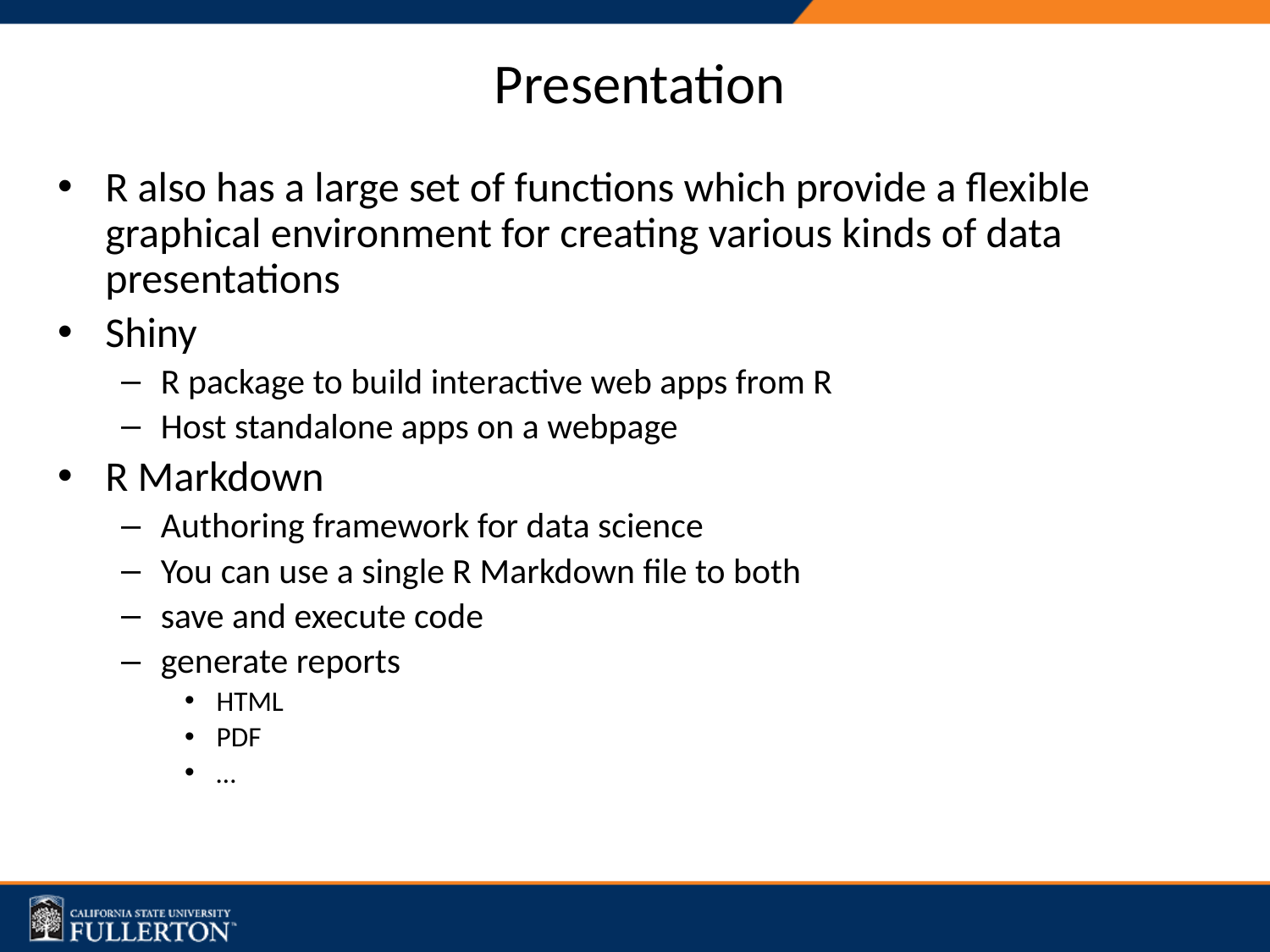

# Presentation
R also has a large set of functions which provide a flexible graphical environment for creating various kinds of data presentations
Shiny
R package to build interactive web apps from R
Host standalone apps on a webpage
R Markdown
Authoring framework for data science
You can use a single R Markdown file to both
save and execute code
generate reports
HTML
PDF
…